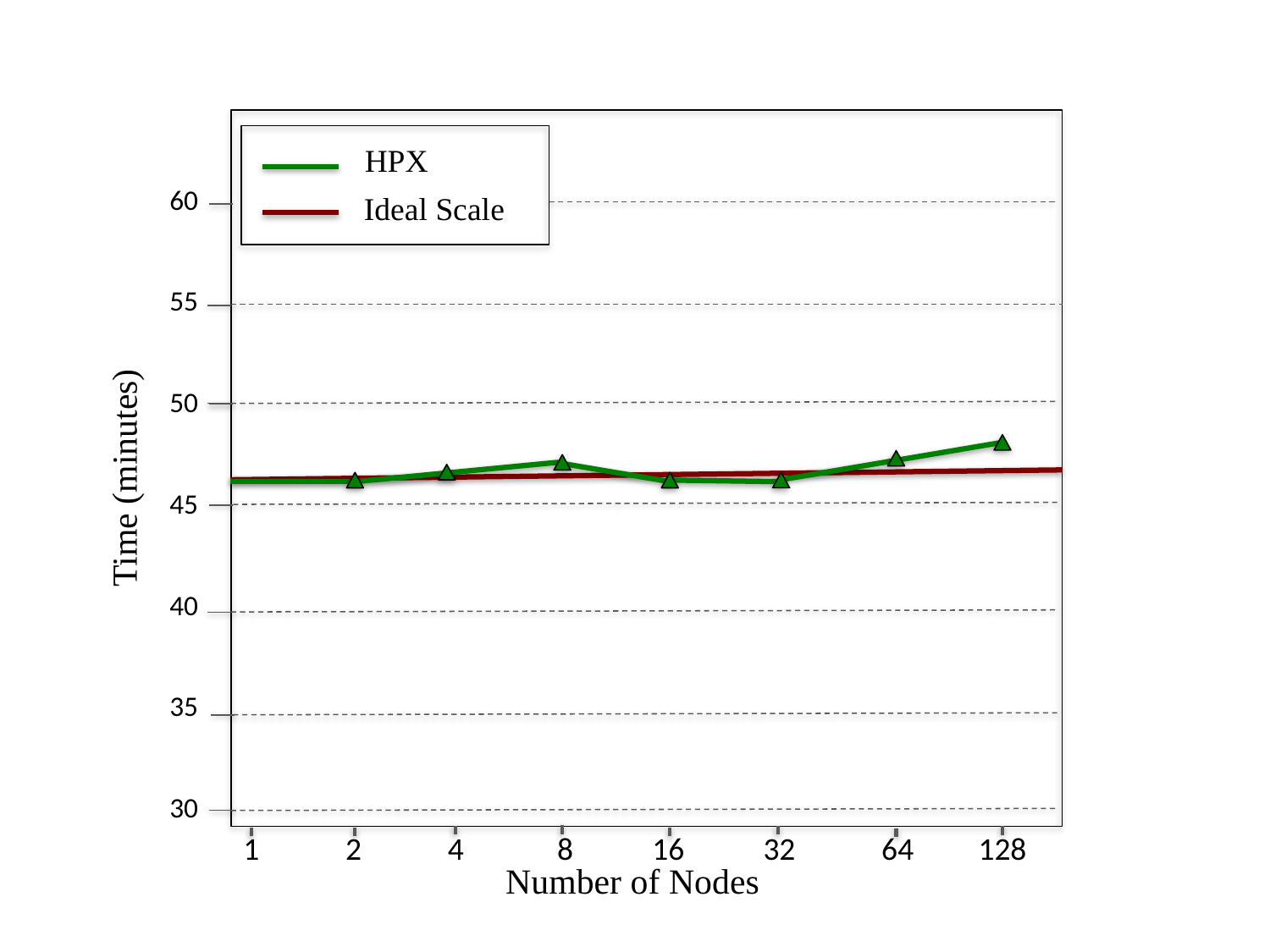

60

55

50

45

40

35

30

HPX
Ideal Scale
Time (minutes)

1            2            4             8           16           32            64         128
Number of Nodes